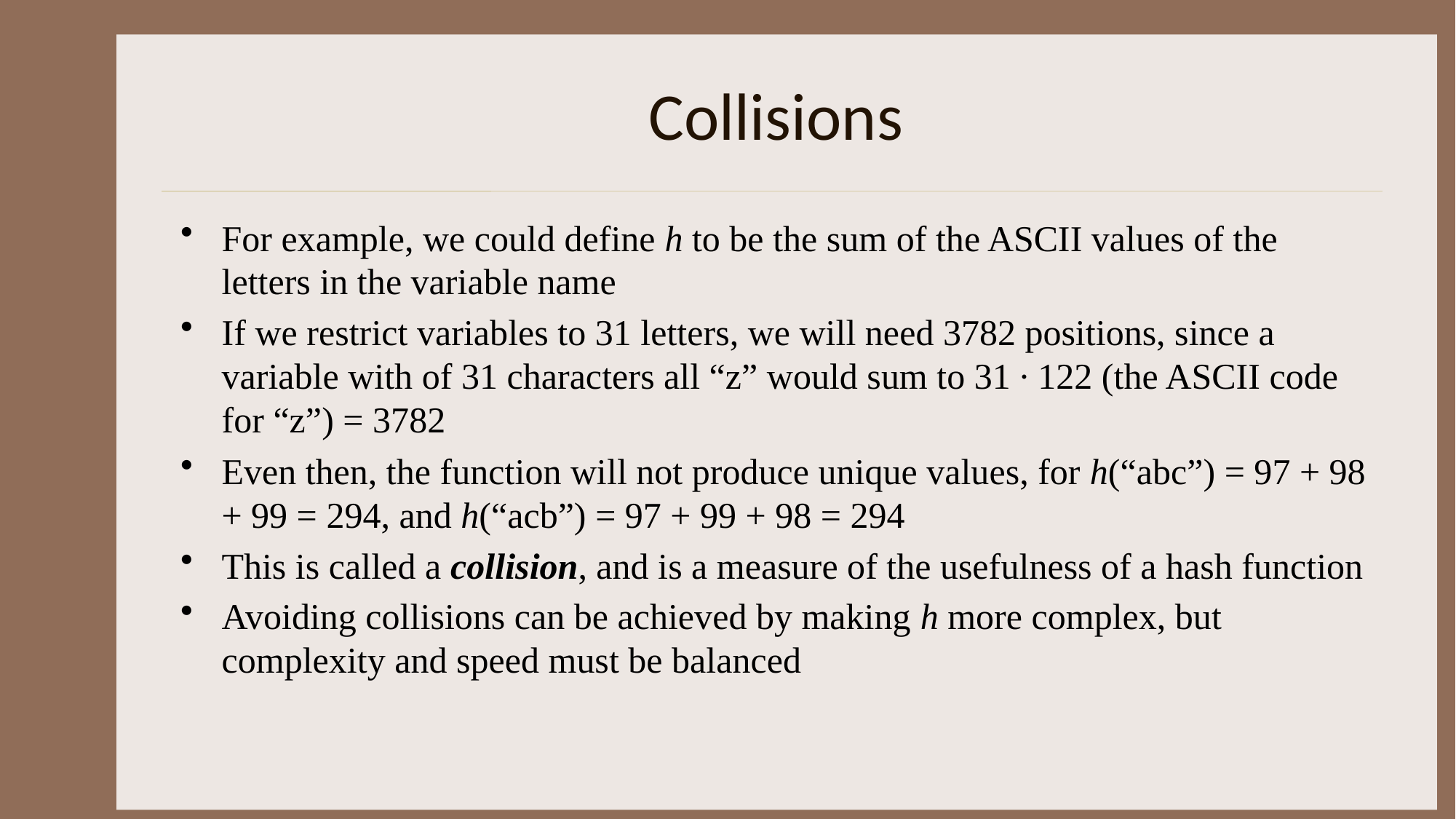

# Collisions
For example, we could define h to be the sum of the ASCII values of the letters in the variable name
If we restrict variables to 31 letters, we will need 3782 positions, since a variable with of 31 characters all “z” would sum to 31 ∙ 122 (the ASCII code for “z”) = 3782
Even then, the function will not produce unique values, for h(“abc”) = 97 + 98 + 99 = 294, and h(“acb”) = 97 + 99 + 98 = 294
This is called a collision, and is a measure of the usefulness of a hash function
Avoiding collisions can be achieved by making h more complex, but complexity and speed must be balanced